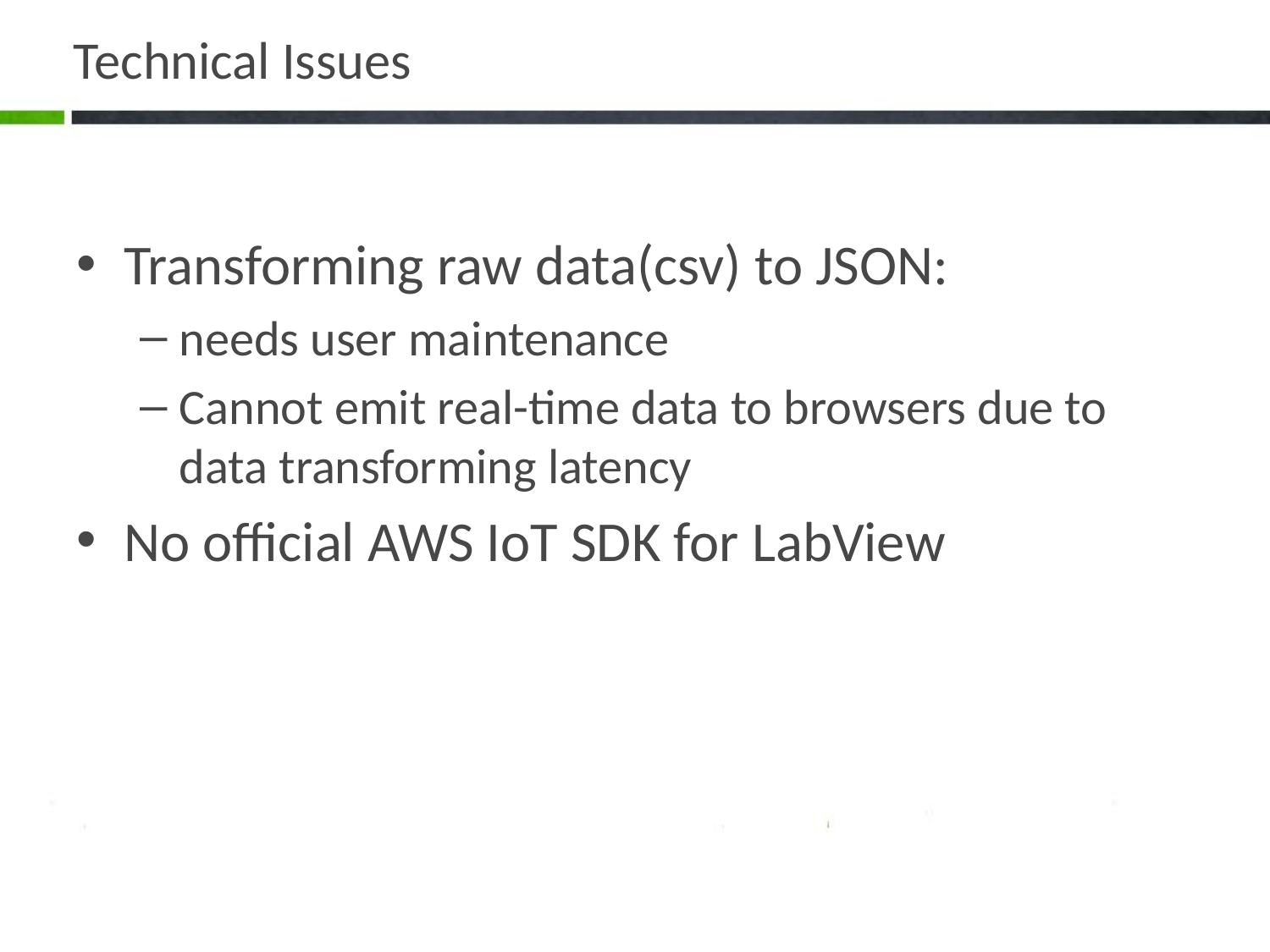

# Technical Issues
Transforming raw data(csv) to JSON:
needs user maintenance
Cannot emit real-time data to browsers due to data transforming latency
No official AWS IoT SDK for LabView